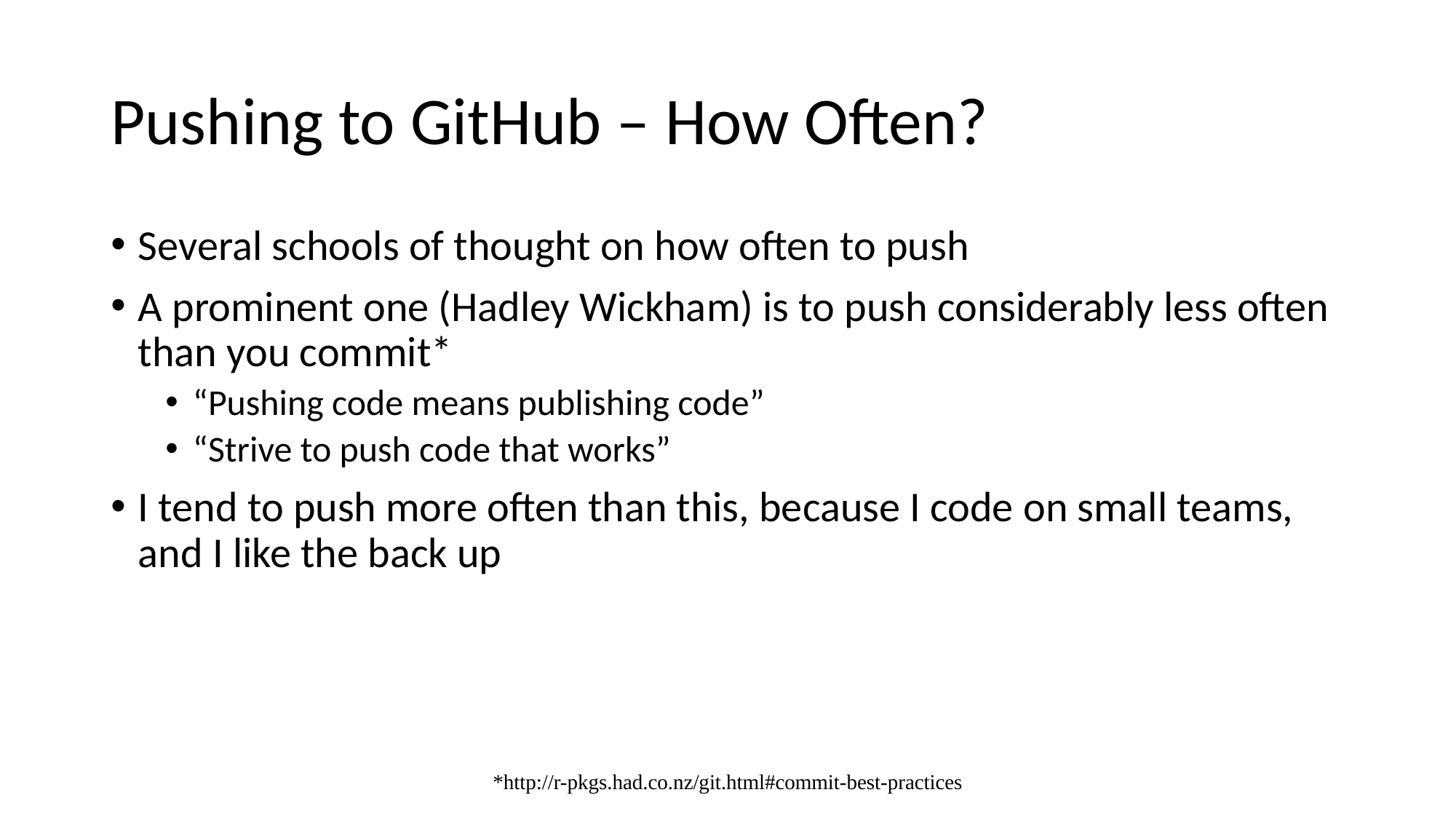

# Pushing to GitHub – How Often?
Several schools of thought on how often to push
A prominent one (Hadley Wickham) is to push considerably less often than you commit*
“Pushing code means publishing code”
“Strive to push code that works”
I tend to push more often than this, because I code on small teams, and I like the back up

*http://r-pkgs.had.co.nz/git.html#commit-best-practices